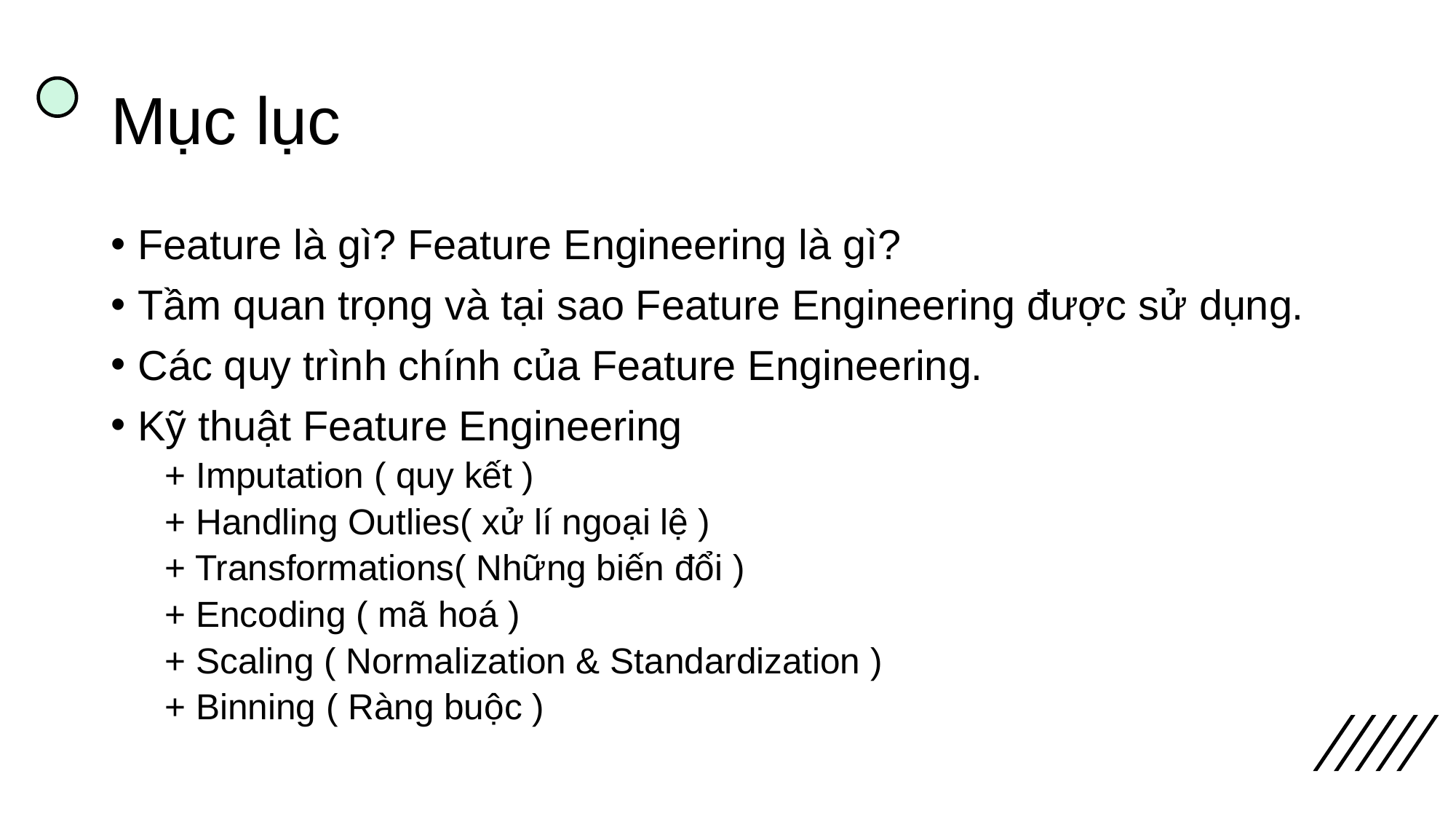

# Mục lục
Feature là gì? Feature Engineering là gì?
Tầm quan trọng và tại sao Feature Engineering được sử dụng.
Các quy trình chính của Feature Engineering.
Kỹ thuật Feature Engineering
+ Imputation ( quy kết )
+ Handling Outlies( xử lí ngoại lệ )
+ Transformations( Những biến đổi )
+ Encoding ( mã hoá )
+ Scaling ( Normalization & Standardization )
+ Binning ( Ràng buộc )